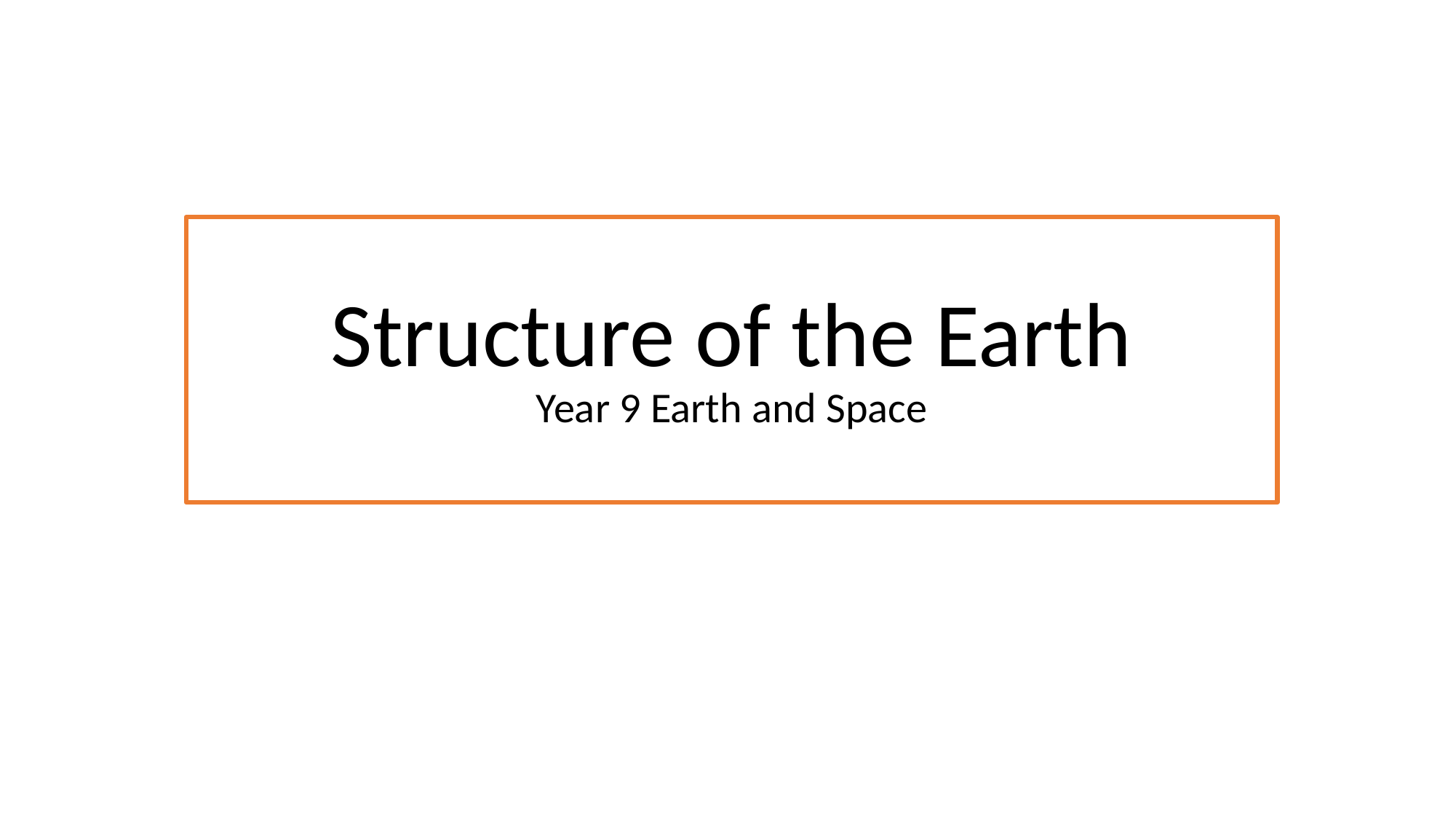

# Structure of the Earth Year 9 Earth and Space